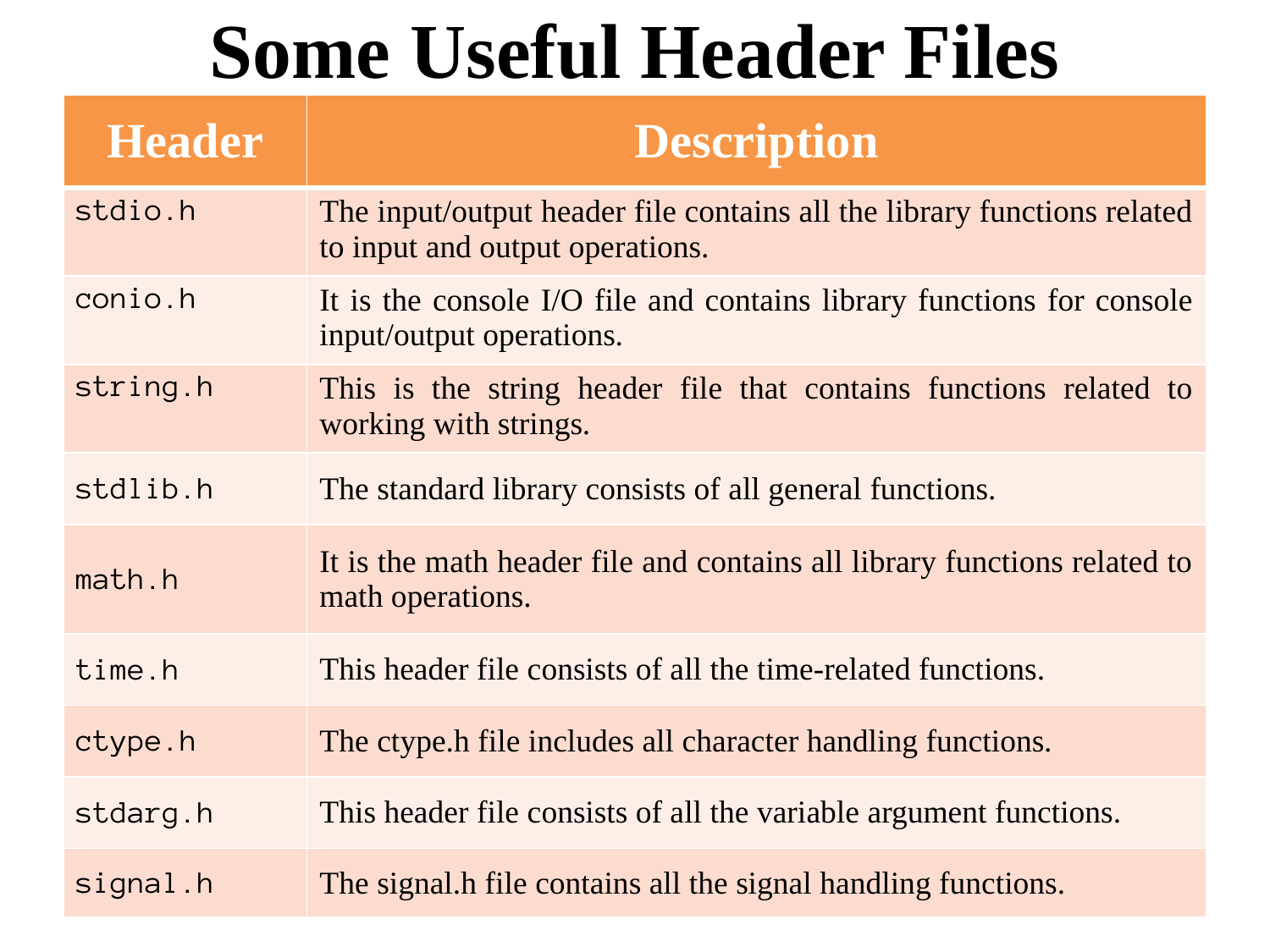

# Some Useful Header Files
| Header | Description |
| --- | --- |
| stdio.h | The input/output header file contains all the library functions related to input and output operations. |
| conio.h | It is the console I/O file and contains library functions for console input/output operations. |
| string.h | This is the string header file that contains functions related to working with strings. |
| stdlib.h | The standard library consists of all general functions. |
| math.h | It is the math header file and contains all library functions related to math operations. |
| time.h | This header file consists of all the time-related functions. |
| ctype.h | The ctype.h file includes all character handling functions. |
| stdarg.h | This header file consists of all the variable argument functions. |
| signal.h | The signal.h file contains all the signal handling functions. |